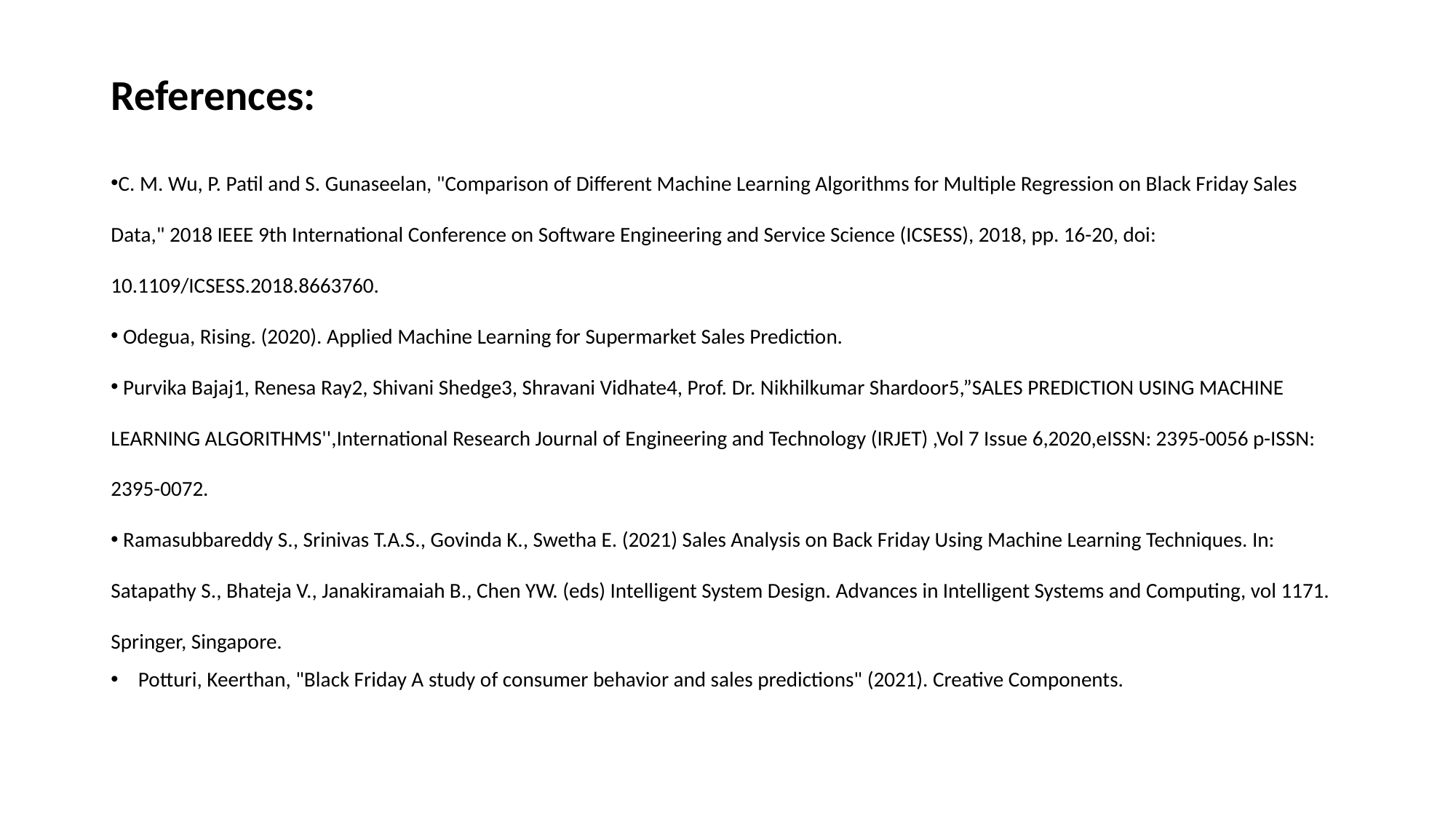

# References:
C. M. Wu, P. Patil and S. Gunaseelan, "Comparison of Different Machine Learning Algorithms for Multiple Regression on Black Friday Sales Data," 2018 IEEE 9th International Conference on Software Engineering and Service Science (ICSESS), 2018, pp. 16-20, doi: 10.1109/ICSESS.2018.8663760.
 Odegua, Rising. (2020). Applied Machine Learning for Supermarket Sales Prediction.
 Purvika Bajaj1, Renesa Ray2, Shivani Shedge3, Shravani Vidhate4, Prof. Dr. Nikhilkumar Shardoor5,”SALES PREDICTION USING MACHINE LEARNING ALGORITHMS'',International Research Journal of Engineering and Technology (IRJET) ,Vol 7 Issue 6,2020,eISSN: 2395-0056 p-ISSN: 2395-0072.
 Ramasubbareddy S., Srinivas T.A.S., Govinda K., Swetha E. (2021) Sales Analysis on Back Friday Using Machine Learning Techniques. In: Satapathy S., Bhateja V., Janakiramaiah B., Chen YW. (eds) Intelligent System Design. Advances in Intelligent Systems and Computing, vol 1171. Springer, Singapore.
Potturi, Keerthan, "Black Friday A study of consumer behavior and sales predictions" (2021). Creative Components.